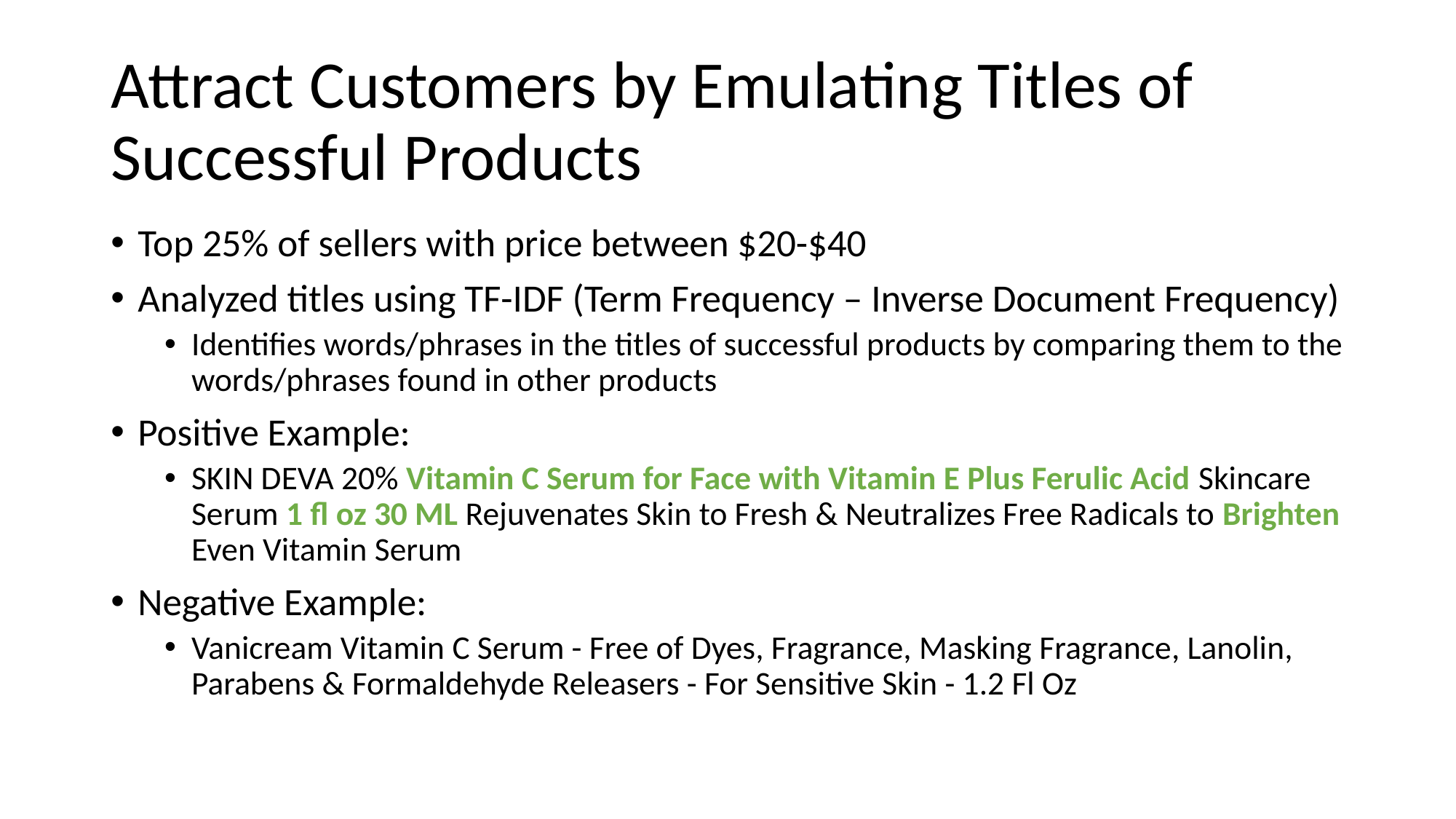

# Attract Customers by Emulating Titles of Successful Products
Top 25% of sellers with price between $20-$40
Analyzed titles using TF-IDF (Term Frequency – Inverse Document Frequency)
Identifies words/phrases in the titles of successful products by comparing them to the words/phrases found in other products
Positive Example:
SKIN DEVA 20% Vitamin C Serum for Face with Vitamin E Plus Ferulic Acid Skincare Serum 1 fl oz 30 ML Rejuvenates Skin to Fresh & Neutralizes Free Radicals to Brighten Even Vitamin Serum
Negative Example:
Vanicream Vitamin C Serum - Free of Dyes, Fragrance, Masking Fragrance, Lanolin, Parabens & Formaldehyde Releasers - For Sensitive Skin - 1.2 Fl Oz